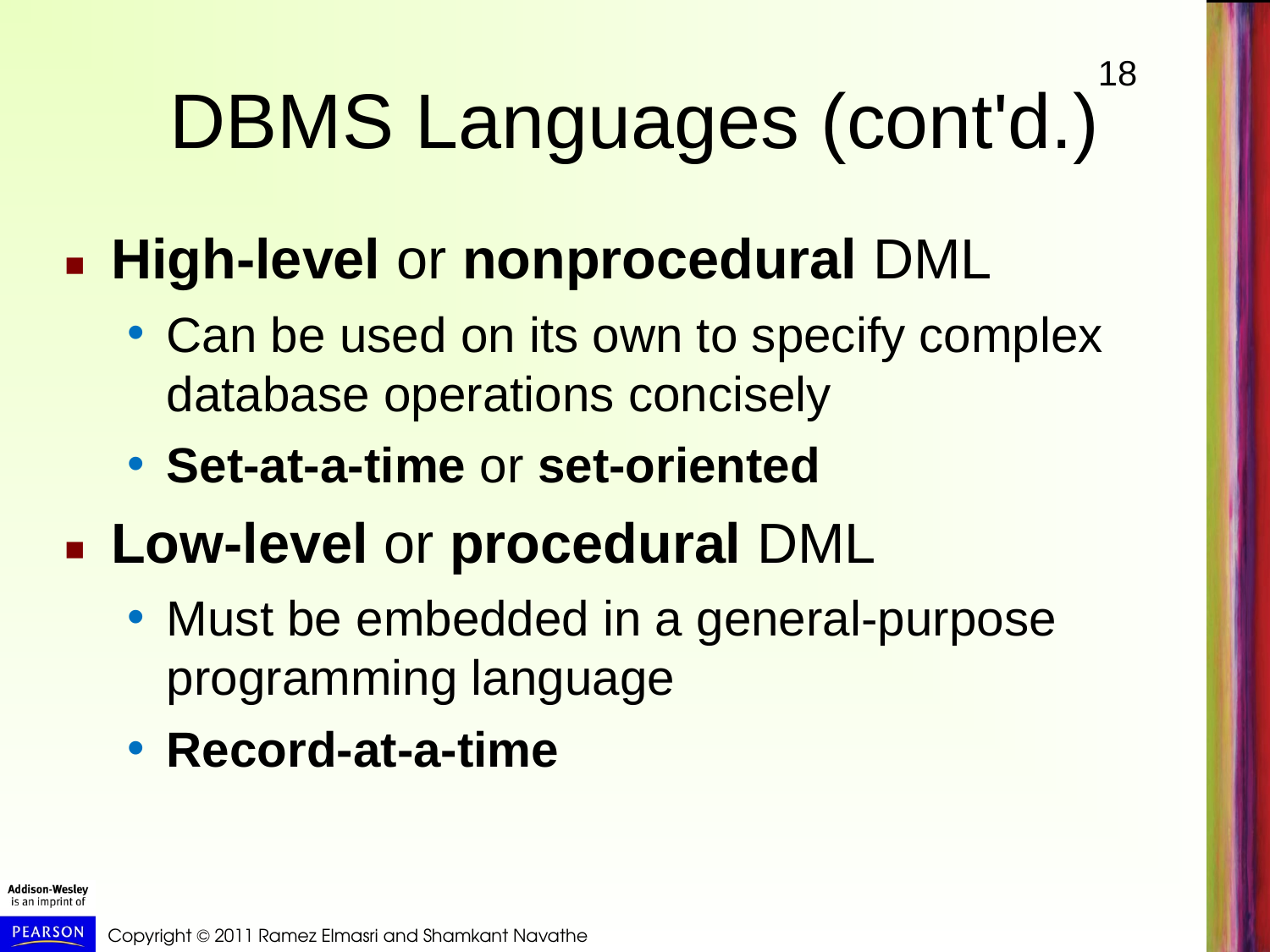

# DBMS Languages (cont'd.)
High-level or nonprocedural DML
Can be used on its own to specify complex database operations concisely
Set-at-a-time or set-oriented
Low-level or procedural DML
Must be embedded in a general-purpose programming language
Record-at-a-time